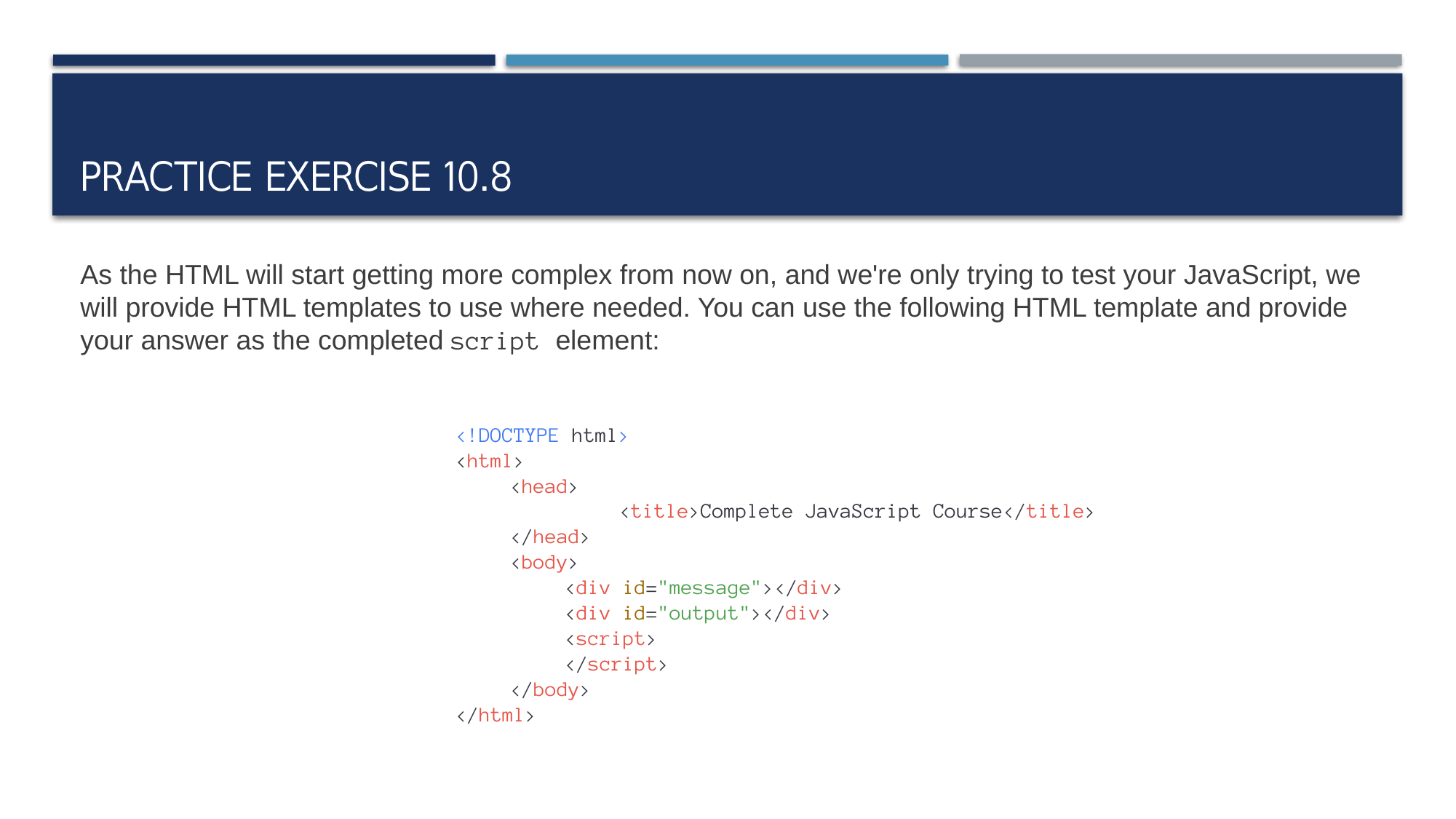

# Practice exercise 10.8
As the HTML will start getting more complex from now on, and we're only trying to test your JavaScript, we will provide HTML templates to use where needed. You can use the following HTML template and provide your answer as the completed script element:
<!DOCTYPE html>
<html>
<head>
	<title>Complete JavaScript Course</title>
</head>
<body>
<div id="message"></div>
<div id="output"></div>
<script>
</script>
</body>
</html>